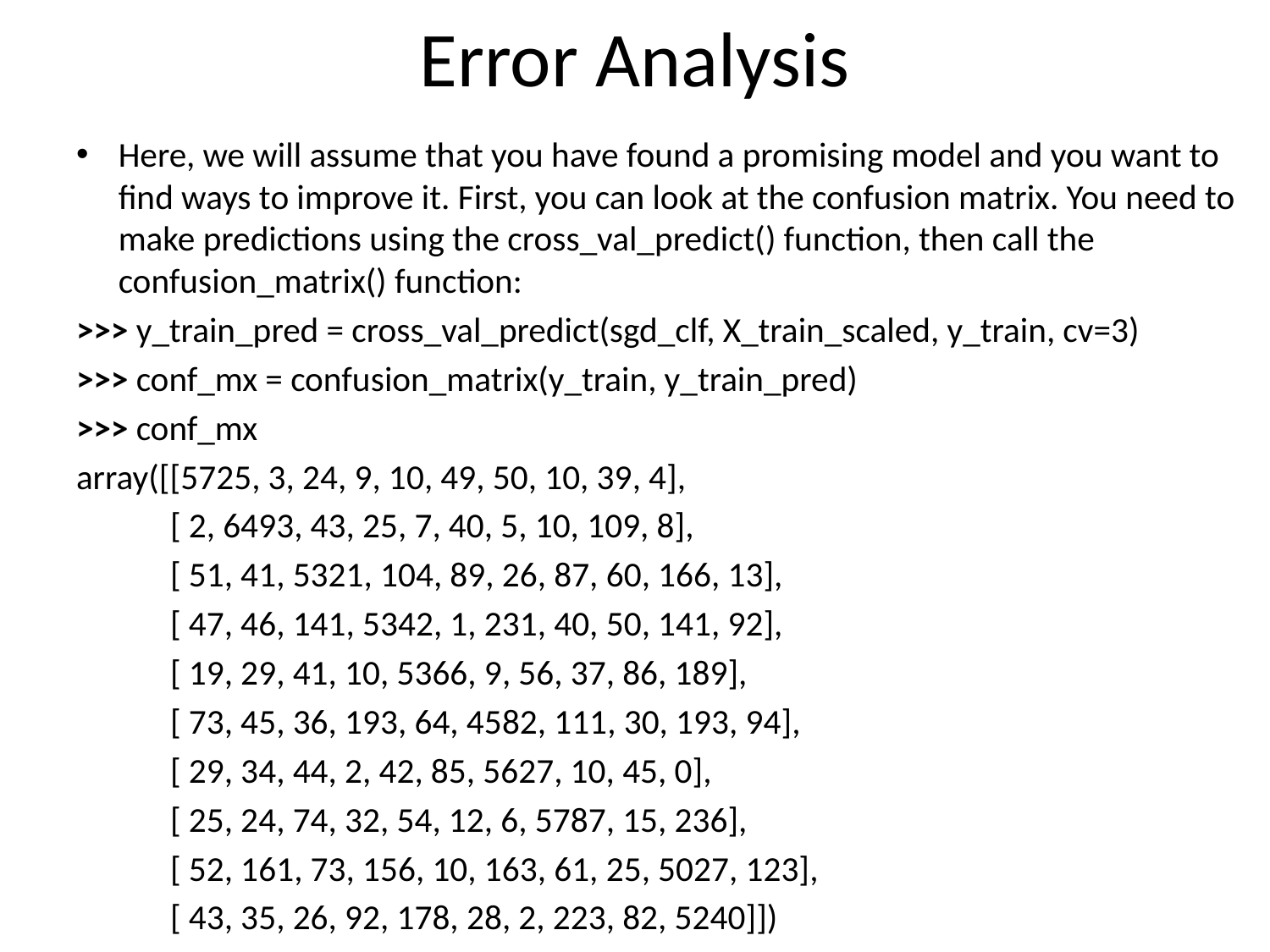

# Error Analysis
Here, we will assume that you have found a promising model and you want to find ways to improve it. First, you can look at the confusion matrix. You need to make predictions using the cross_val_predict() function, then call the confusion_matrix() function:
>>> y_train_pred = cross_val_predict(sgd_clf, X_train_scaled, y_train, cv=3)
>>> conf_mx = confusion_matrix(y_train, y_train_pred)
>>> conf_mx
array([[5725, 3, 24, 9, 10, 49, 50, 10, 39, 4],
            [ 2, 6493, 43, 25, 7, 40, 5, 10, 109, 8],
            [ 51, 41, 5321, 104, 89, 26, 87, 60, 166, 13],
            [ 47, 46, 141, 5342, 1, 231, 40, 50, 141, 92],
            [ 19, 29, 41, 10, 5366, 9, 56, 37, 86, 189],
            [ 73, 45, 36, 193, 64, 4582, 111, 30, 193, 94],
            [ 29, 34, 44, 2, 42, 85, 5627, 10, 45, 0],
            [ 25, 24, 74, 32, 54, 12, 6, 5787, 15, 236],
            [ 52, 161, 73, 156, 10, 163, 61, 25, 5027, 123],
            [ 43, 35, 26, 92, 178, 28, 2, 223, 82, 5240]])